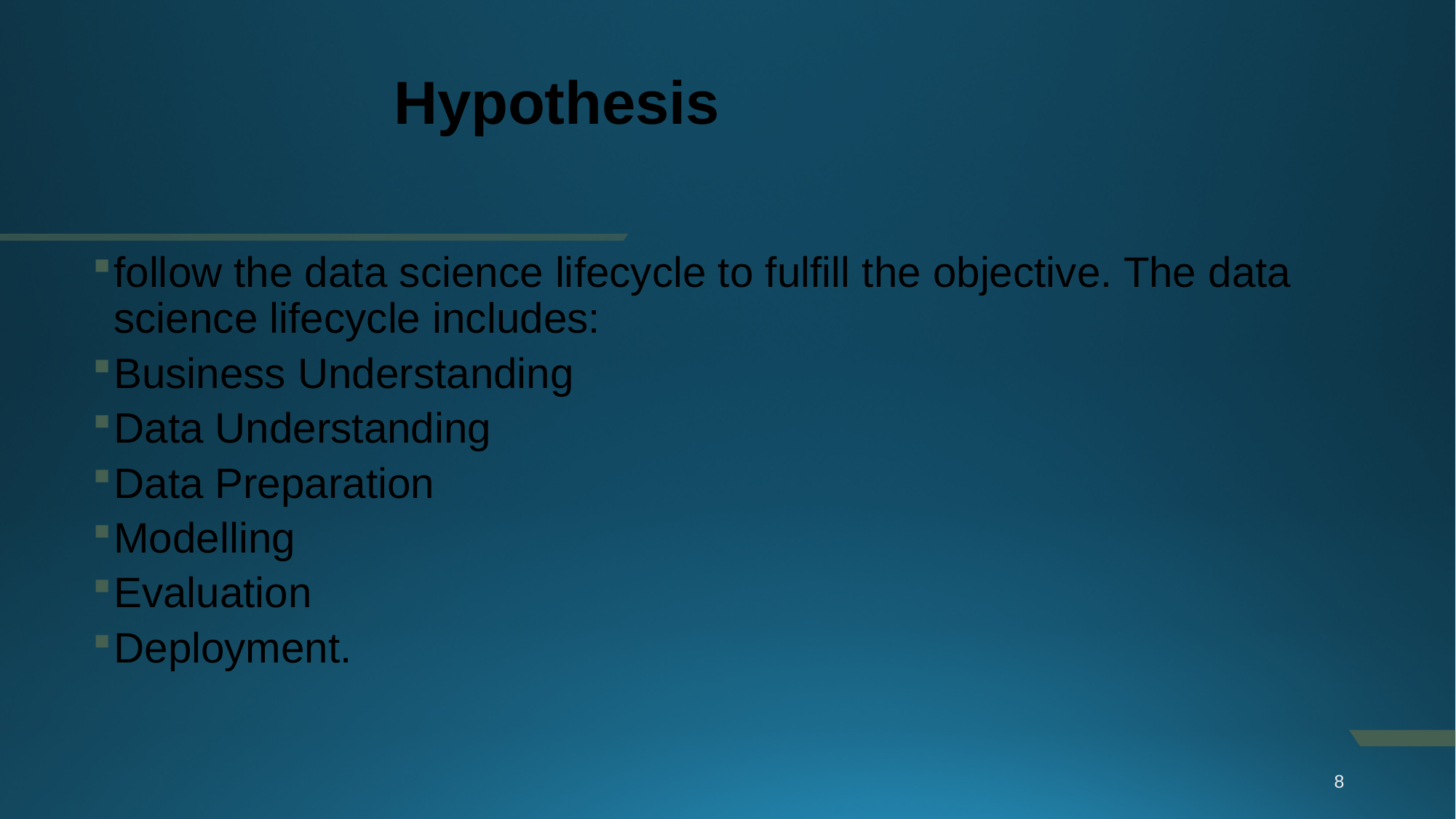

# Hypothesis
follow the data science lifecycle to fulfill the objective. The data science lifecycle includes:
Business Understanding
Data Understanding
Data Preparation
Modelling
Evaluation
Deployment.
8